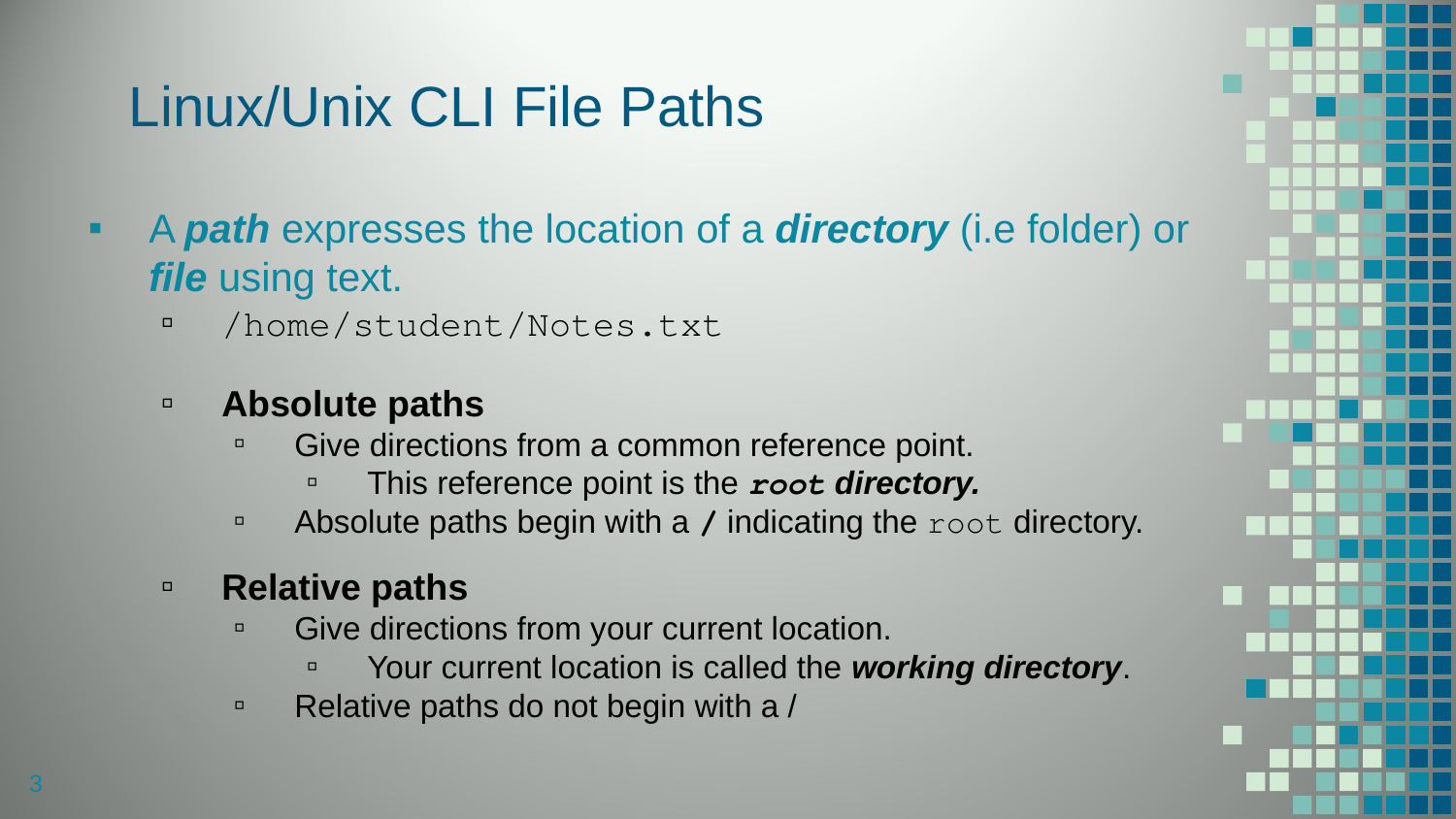

# Linux/Unix CLI File Paths
A path expresses the location of a directory (i.e folder) or file using text.
/home/student/Notes.txt

Absolute paths
Give directions from a common reference point.
This reference point is the root directory.
Absolute paths begin with a / indicating the root directory.
Relative paths
Give directions from your current location.
Your current location is called the working directory.
Relative paths do not begin with a /
3